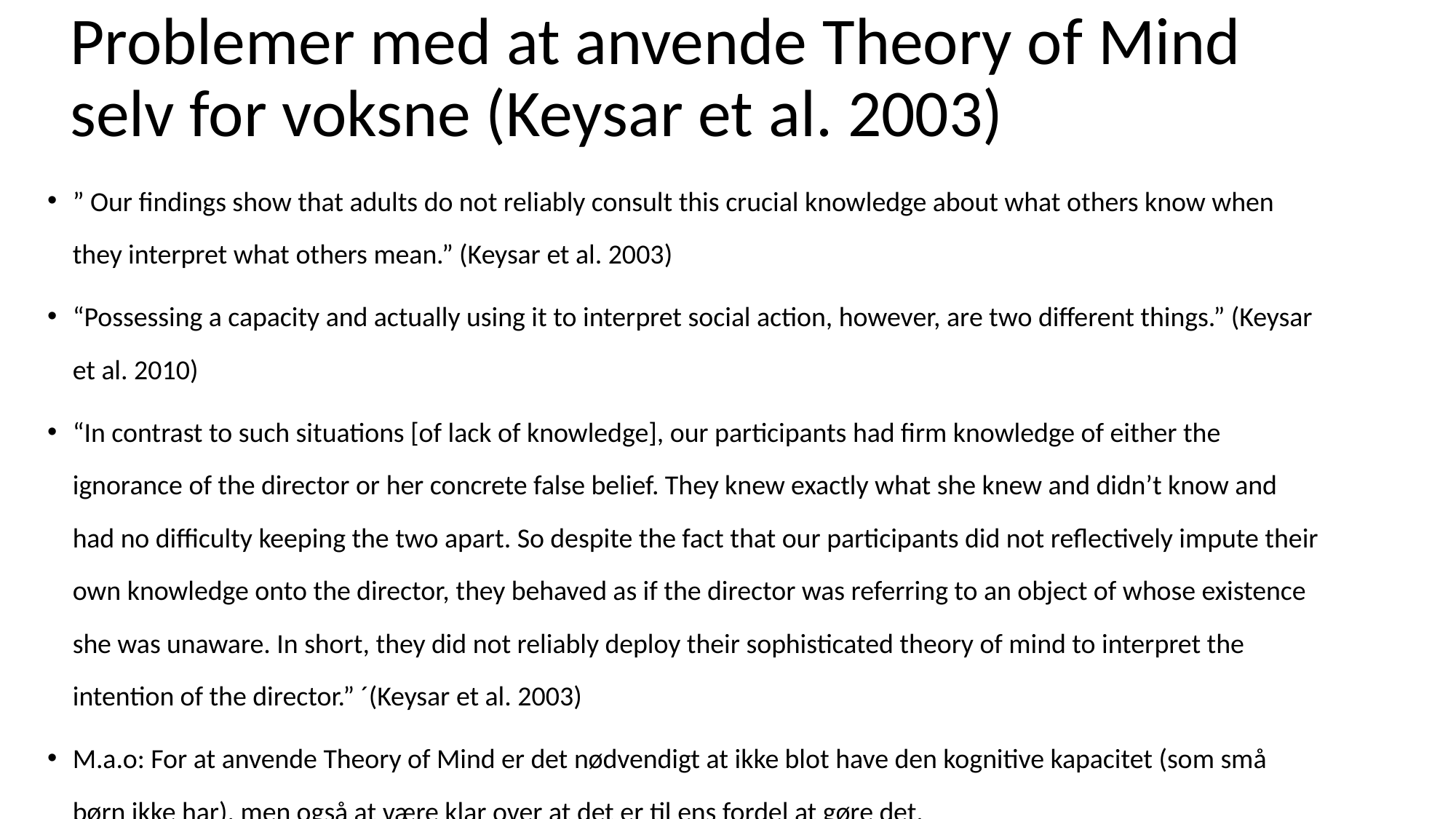

# Problemer med at anvende Theory of Mind selv for voksne (Keysar et al. 2003)
” Our findings show that adults do not reliably consult this crucial knowledge about what others know when they interpret what others mean.” (Keysar et al. 2003)
“Possessing a capacity and actually using it to interpret social action, however, are two different things.” (Keysar et al. 2010)
“In contrast to such situations [of lack of knowledge], our participants had firm knowledge of either the ignorance of the director or her concrete false belief. They knew exactly what she knew and didn’t know and had no difficulty keeping the two apart. So despite the fact that our participants did not reflectively impute their own knowledge onto the director, they behaved as if the director was referring to an object of whose existence she was unaware. In short, they did not reliably deploy their sophisticated theory of mind to interpret the intention of the director.” ´(Keysar et al. 2003)
M.a.o: For at anvende Theory of Mind er det nødvendigt at ikke blot have den kognitive kapacitet (som små børn ikke har), men også at være klar over at det er til ens fordel at gøre det.